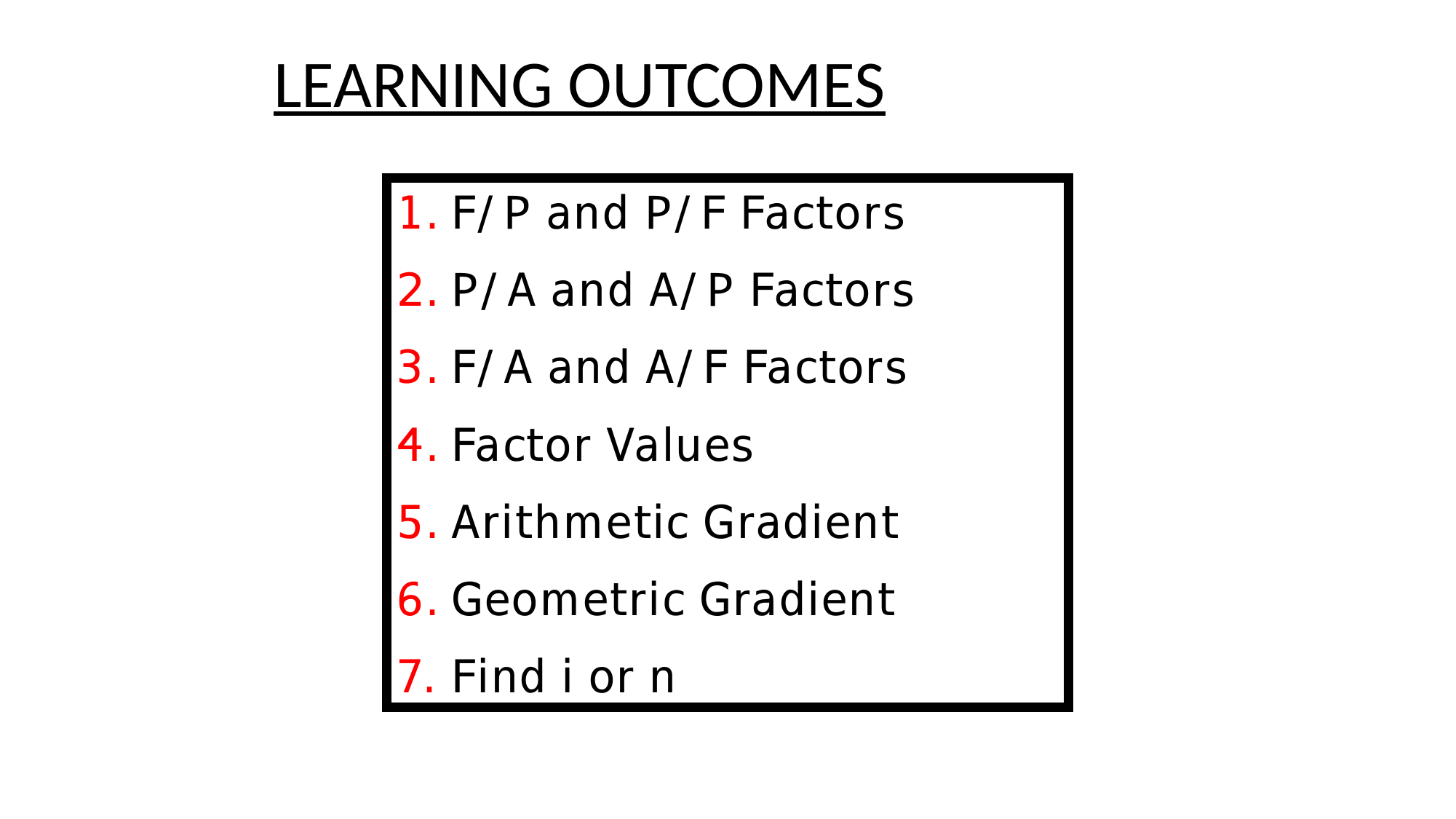

# LEARNING OUTCOMES
F/P and P/F Factors
P/A and A/P Factors
F/A and A/F Factors
Factor Values
Arithmetic Gradient
Geometric Gradient
Find i or n